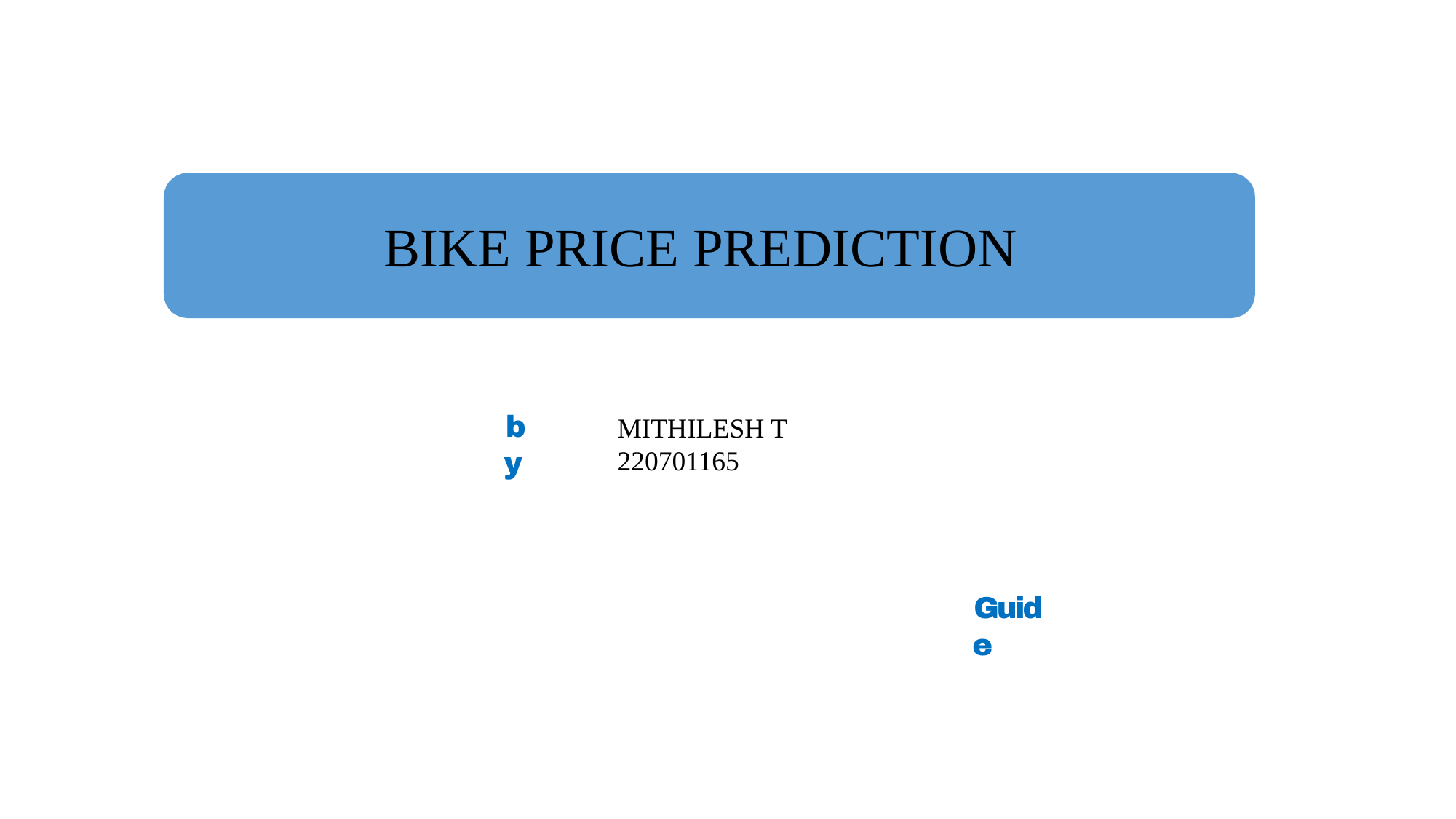

BIKE PRICE PREDICTION
MITHILESH T
220701165
by
Guide